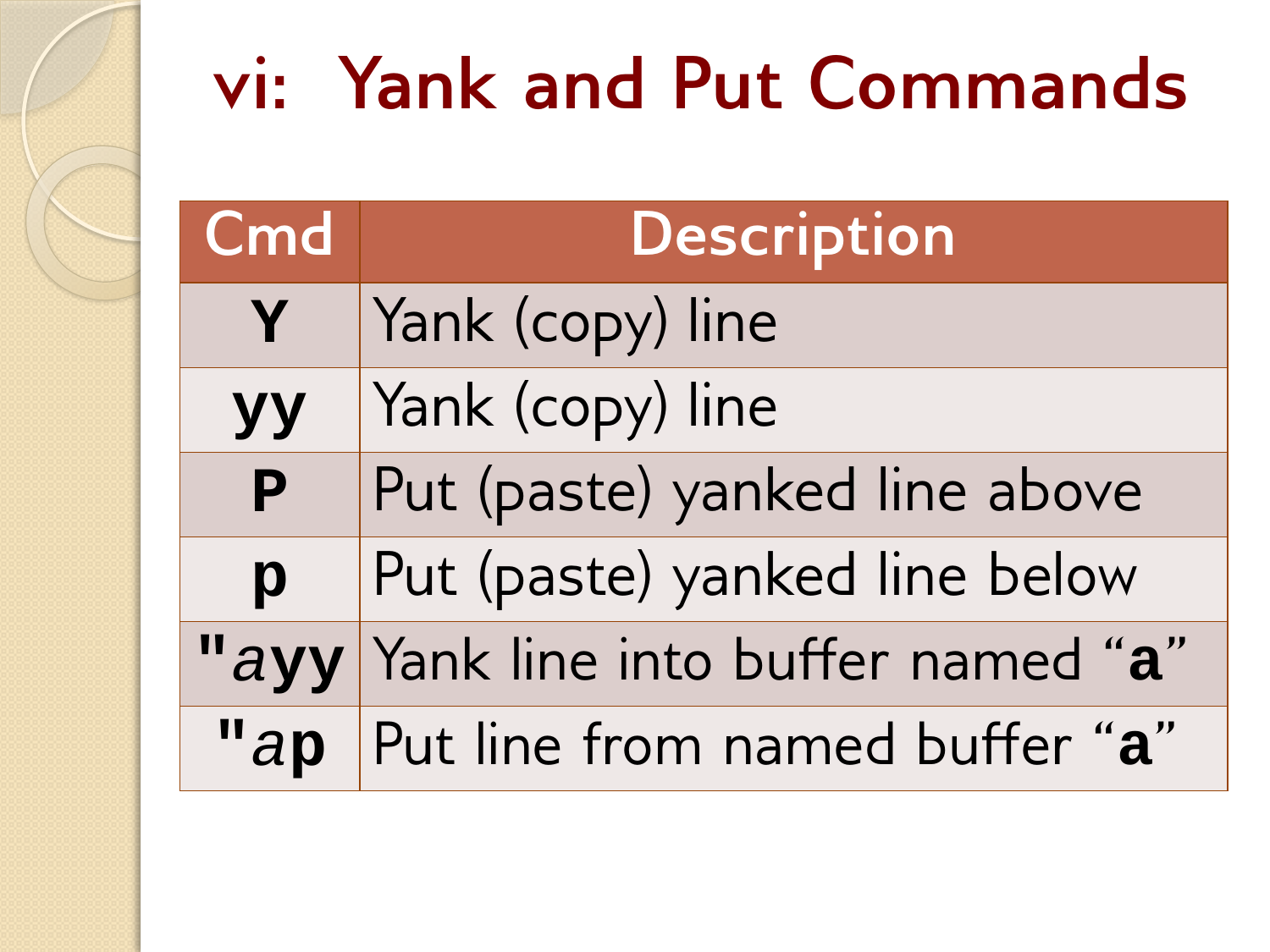

# vi:  Yank and Put Commands
| Cmd | Description |
| --- | --- |
| Y | Yank (copy) line |
| yy | Yank (copy) line |
| P | Put (paste) yanked line above |
| p | Put (paste) yanked line below |
| "ayy | Yank line into buffer named “a” |
| "ap | Put line from named buffer “a” |